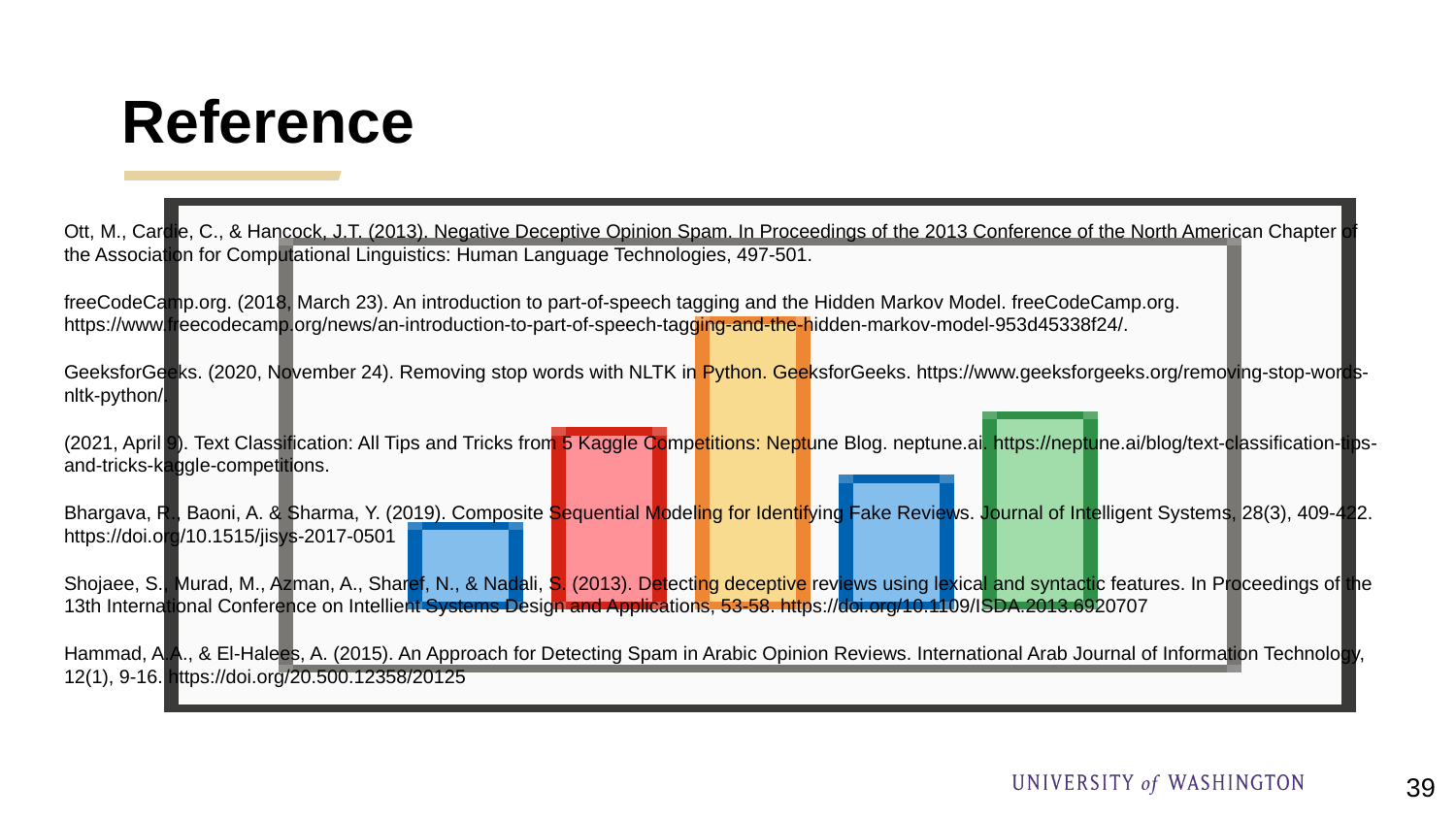

# Reference

Ott, M., Cardie, C., & Hancock, J.T. (2013). Negative Deceptive Opinion Spam. In Proceedings of the 2013 Conference of the North American Chapter of the Association for Computational Linguistics: Human Language Technologies, 497-501.
freeCodeCamp.org. (2018, March 23). An introduction to part-of-speech tagging and the Hidden Markov Model. freeCodeCamp.org. https://www.freecodecamp.org/news/an-introduction-to-part-of-speech-tagging-and-the-hidden-markov-model-953d45338f24/.
GeeksforGeeks. (2020, November 24). Removing stop words with NLTK in Python. GeeksforGeeks. https://www.geeksforgeeks.org/removing-stop-words-nltk-python/.
(2021, April 9). Text Classification: All Tips and Tricks from 5 Kaggle Competitions: Neptune Blog. neptune.ai. https://neptune.ai/blog/text-classification-tips-and-tricks-kaggle-competitions.
Bhargava, R., Baoni, A. & Sharma, Y. (2019). Composite Sequential Modeling for Identifying Fake Reviews. Journal of Intelligent Systems, 28(3), 409-422. https://doi.org/10.1515/jisys-2017-0501
Shojaee, S., Murad, M., Azman, A., Sharef, N., & Nadali, S. (2013). Detecting deceptive reviews using lexical and syntactic features. In Proceedings of the 13th International Conference on Intellient Systems Design and Applications, 53-58. https://doi.org/10.1109/ISDA.2013.6920707
Hammad, A.A., & El-Halees, A. (2015). An Approach for Detecting Spam in Arabic Opinion Reviews. International Arab Journal of Information Technology, 12(1), 9-16. https://doi.org/20.500.12358/20125

39